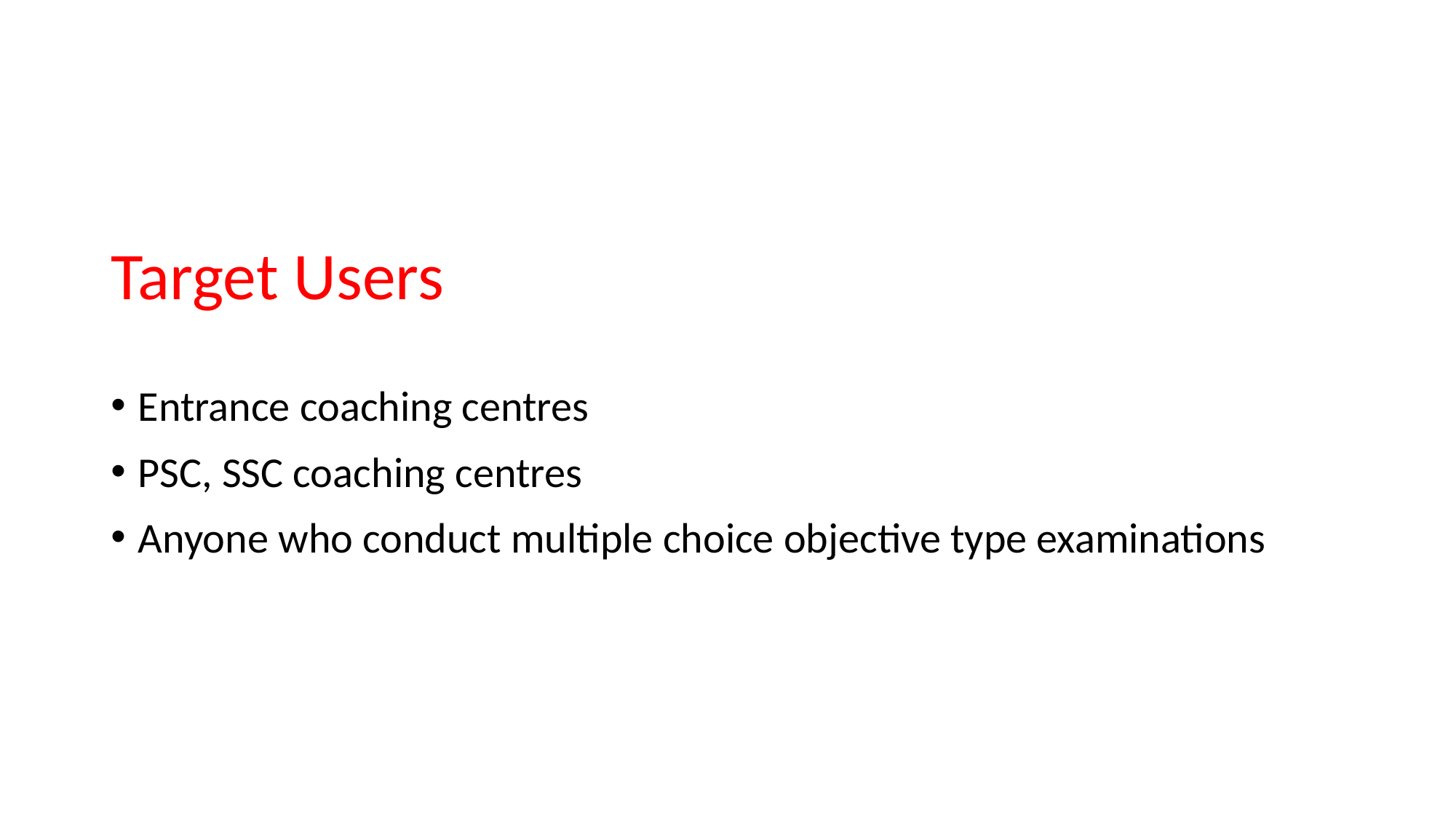

# Target Users
Entrance coaching centres
PSC, SSC coaching centres
Anyone who conduct multiple choice objective type examinations